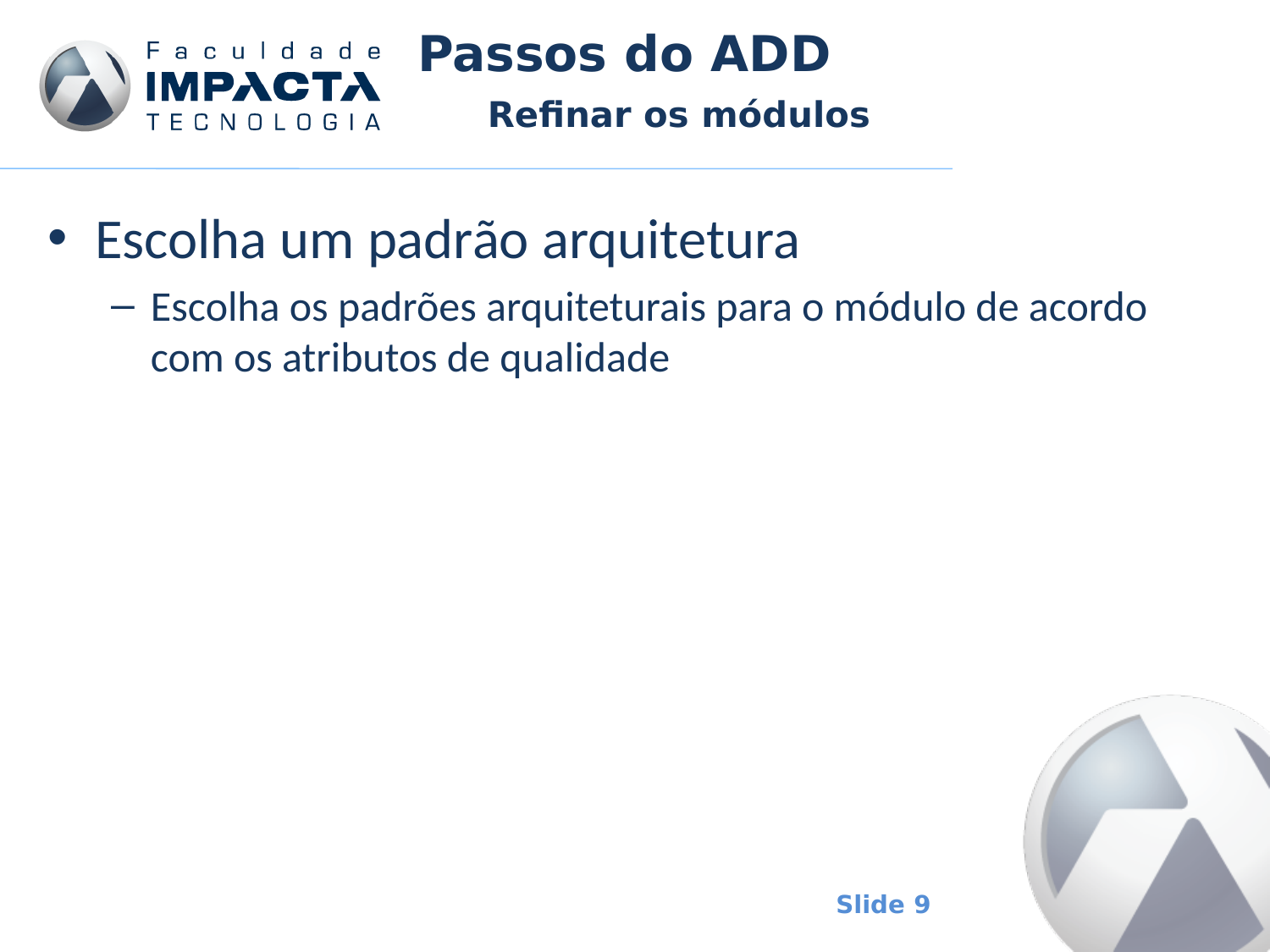

# Passos do ADD
Refinar os módulos
Escolha um padrão arquitetura
Escolha os padrões arquiteturais para o módulo de acordo com os atributos de qualidade